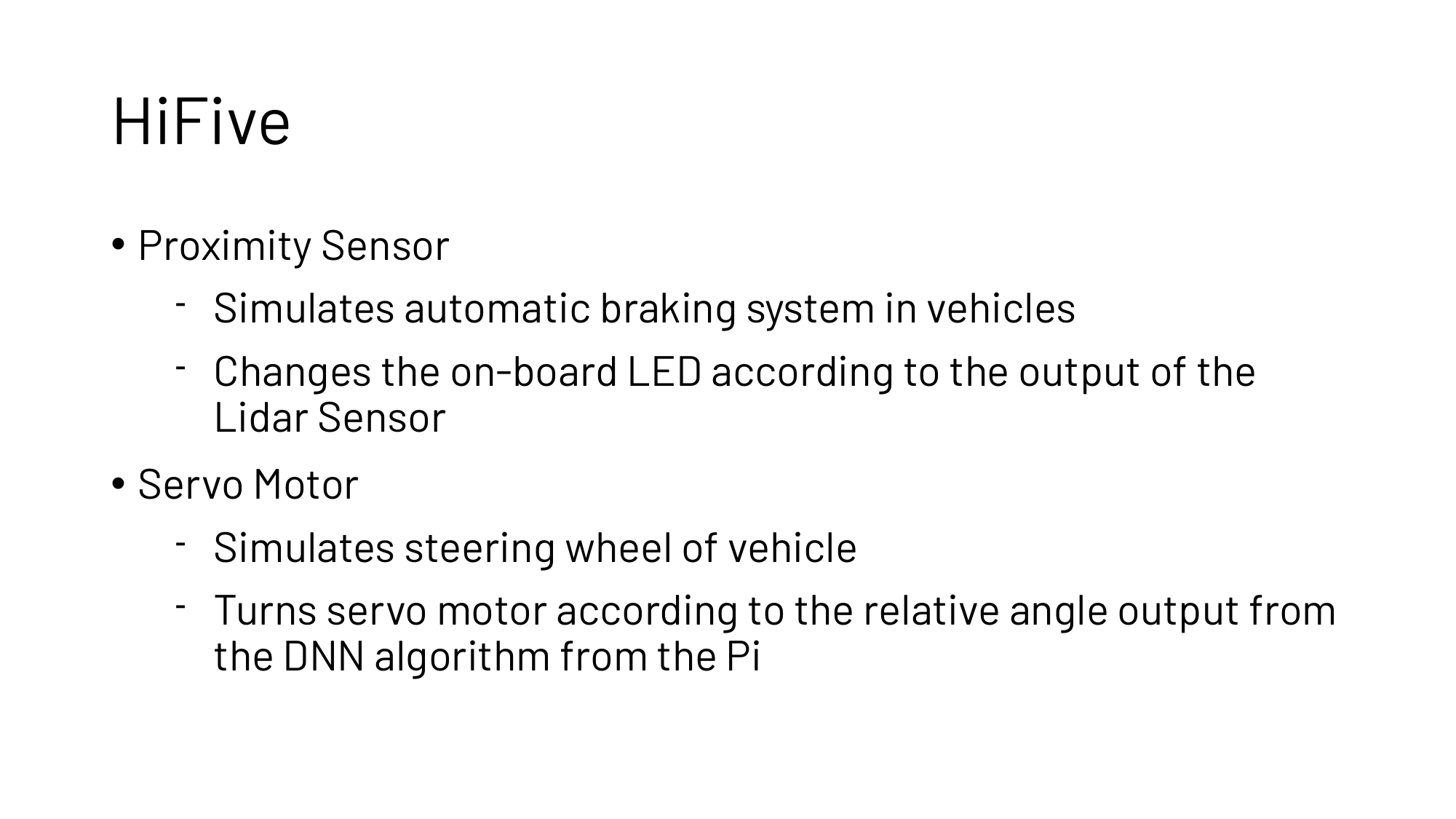

# HiFive
Proximity Sensor
Simulates automatic braking system in vehicles
Changes the on-board LED according to the output of the Lidar Sensor
Servo Motor
Simulates steering wheel of vehicle
Turns servo motor according to the relative angle output from the DNN algorithm from the Pi